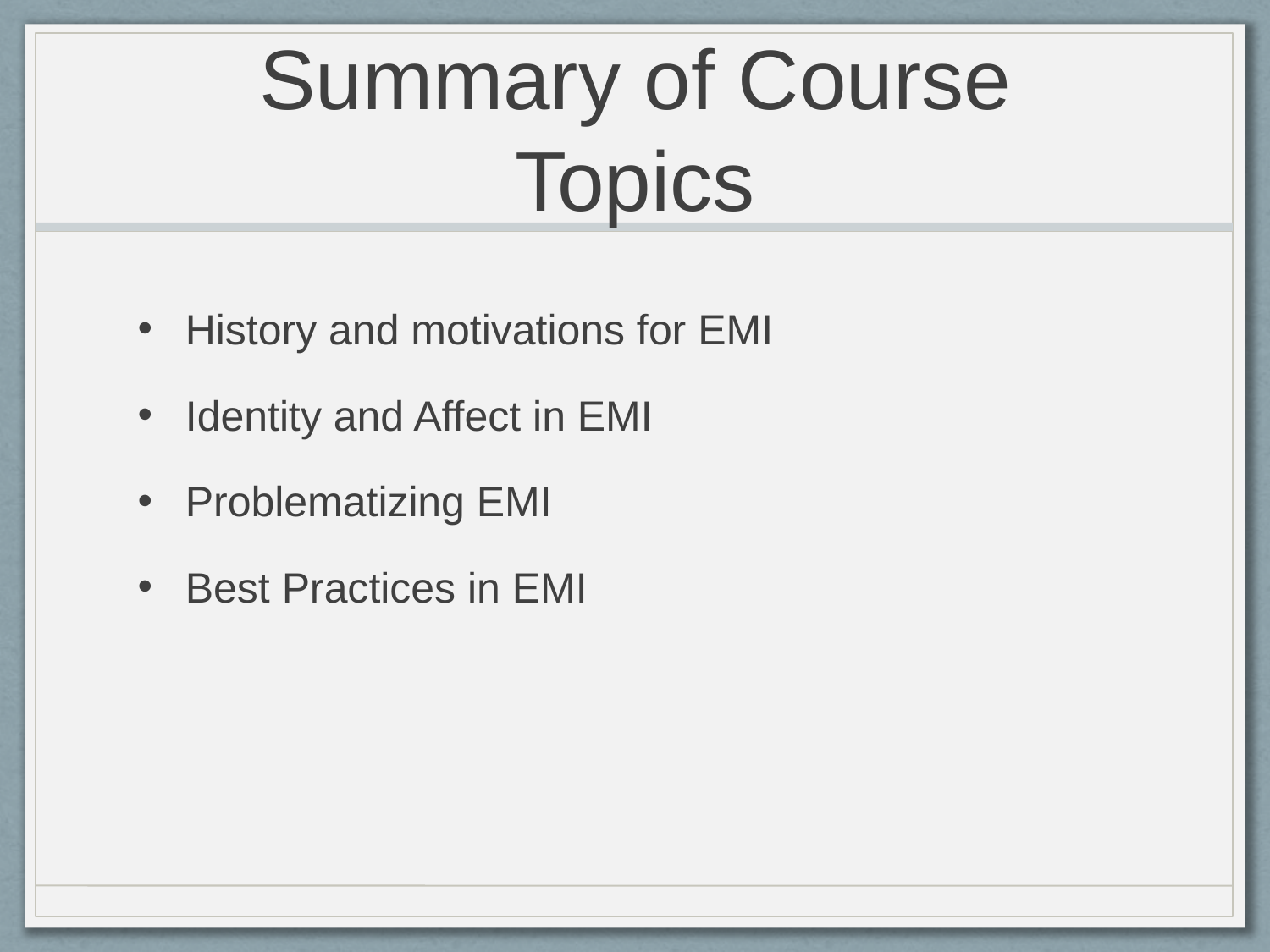

# Summary of Course Topics
History and motivations for EMI
Identity and Affect in EMI
Problematizing EMI
Best Practices in EMI